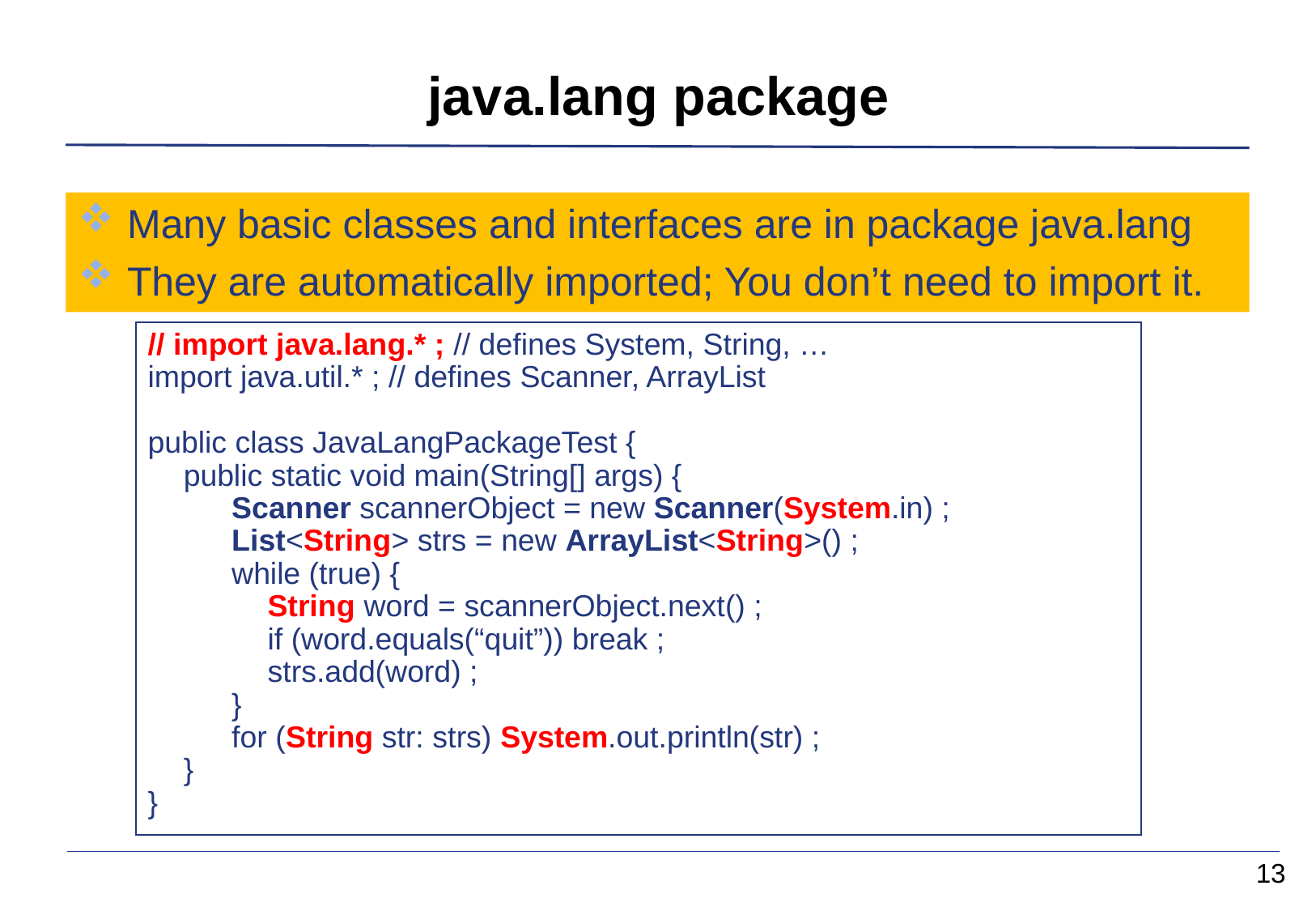

# java.lang package
Many basic classes and interfaces are in package java.lang
They are automatically imported; You don’t need to import it.

// import java.lang.* ; // defines System, String, …
import java.util.* ; // defines Scanner, ArrayList

public class JavaLangPackageTest {
	public static void main(String[] args) {
		Scanner scannerObject = new Scanner(System.in) ;
		List<String> strs = new ArrayList<String>() ;
		while (true) {
			String word = scannerObject.next() ;
			if (word.equals(“quit”)) break ;
			strs.add(word) ;
		}
		for (String str: strs) System.out.println(str) ;
	}
}